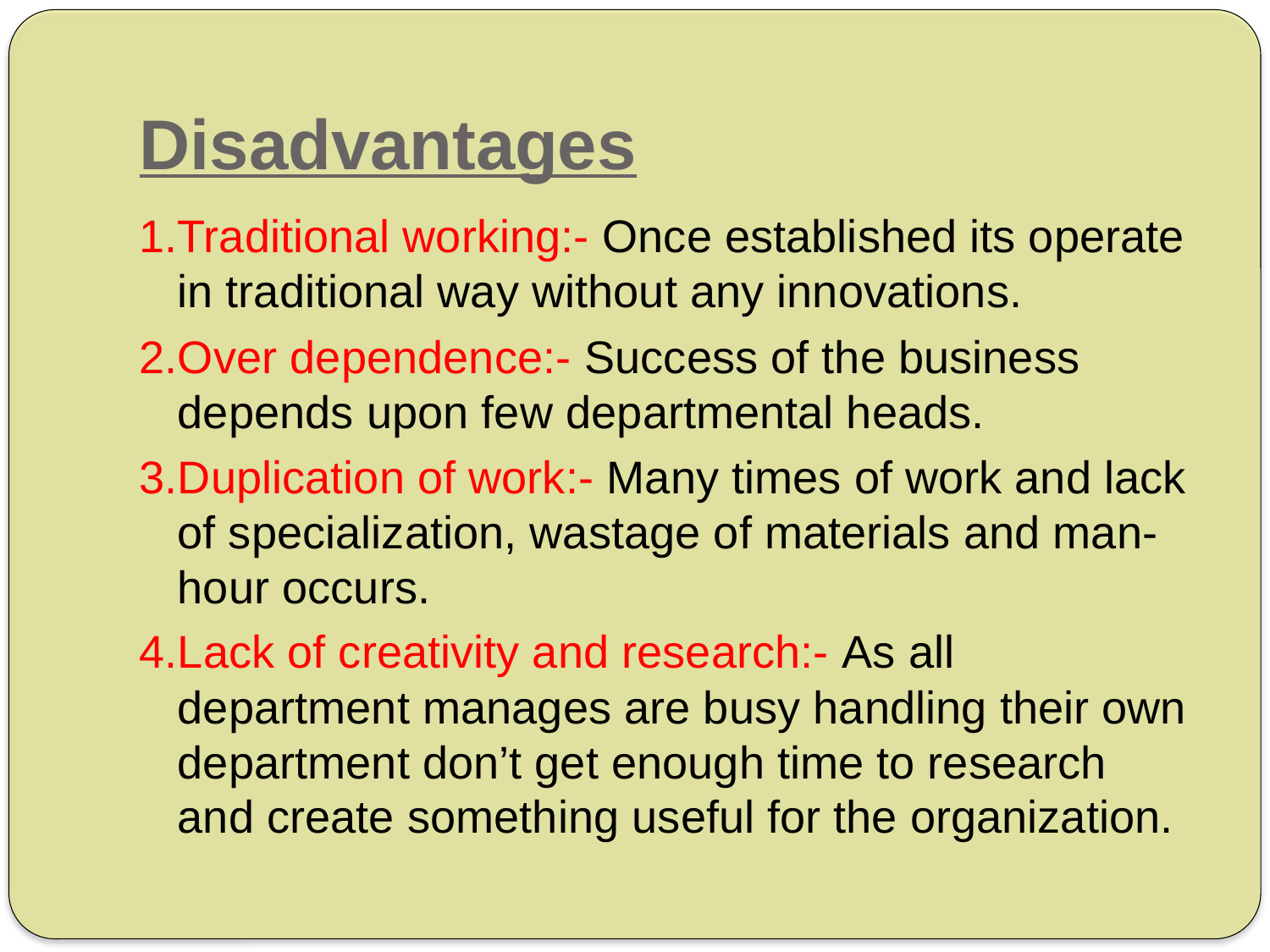

# Disadvantages
1.Traditional working:- Once established its operate in traditional way without any innovations.
2.Over dependence:- Success of the business depends upon few departmental heads.
3.Duplication of work:- Many times of work and lack of specialization, wastage of materials and man-hour occurs.
4.Lack of creativity and research:- As all department manages are busy handling their own department don’t get enough time to research and create something useful for the organization.